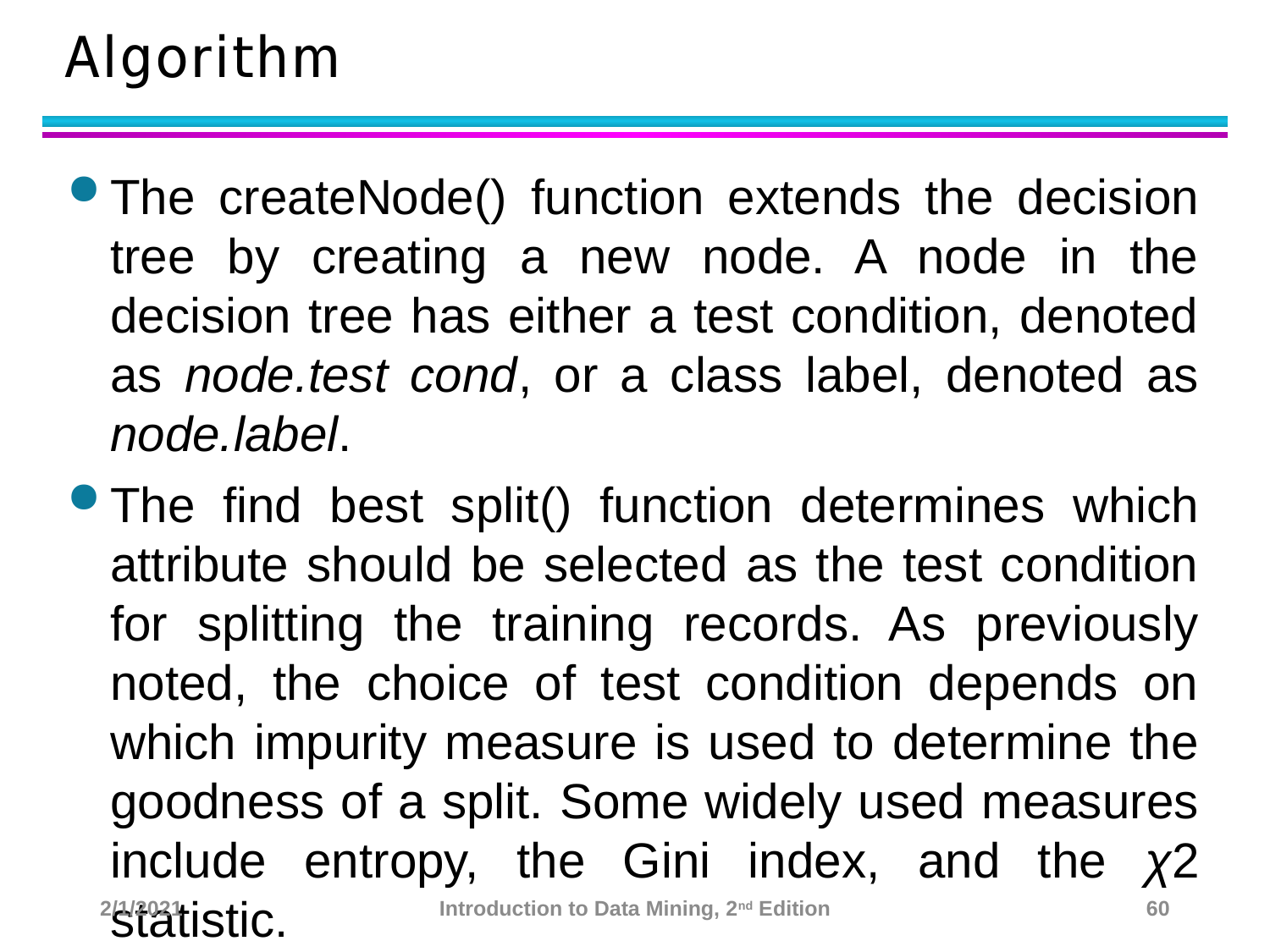

# Algorithm
The createNode() function extends the decision tree by creating a new node. A node in the decision tree has either a test condition, denoted as node.test cond, or a class label, denoted as node.label.
The find best split() function determines which attribute should be selected as the test condition for splitting the training records. As previously noted, the choice of test condition depends on which impurity measure is used to determine the goodness of a split. Some widely used measures include entropy, the Gini index, and the χ2 statistic.
2/1/2021
Introduction to Data Mining, 2nd Edition
60